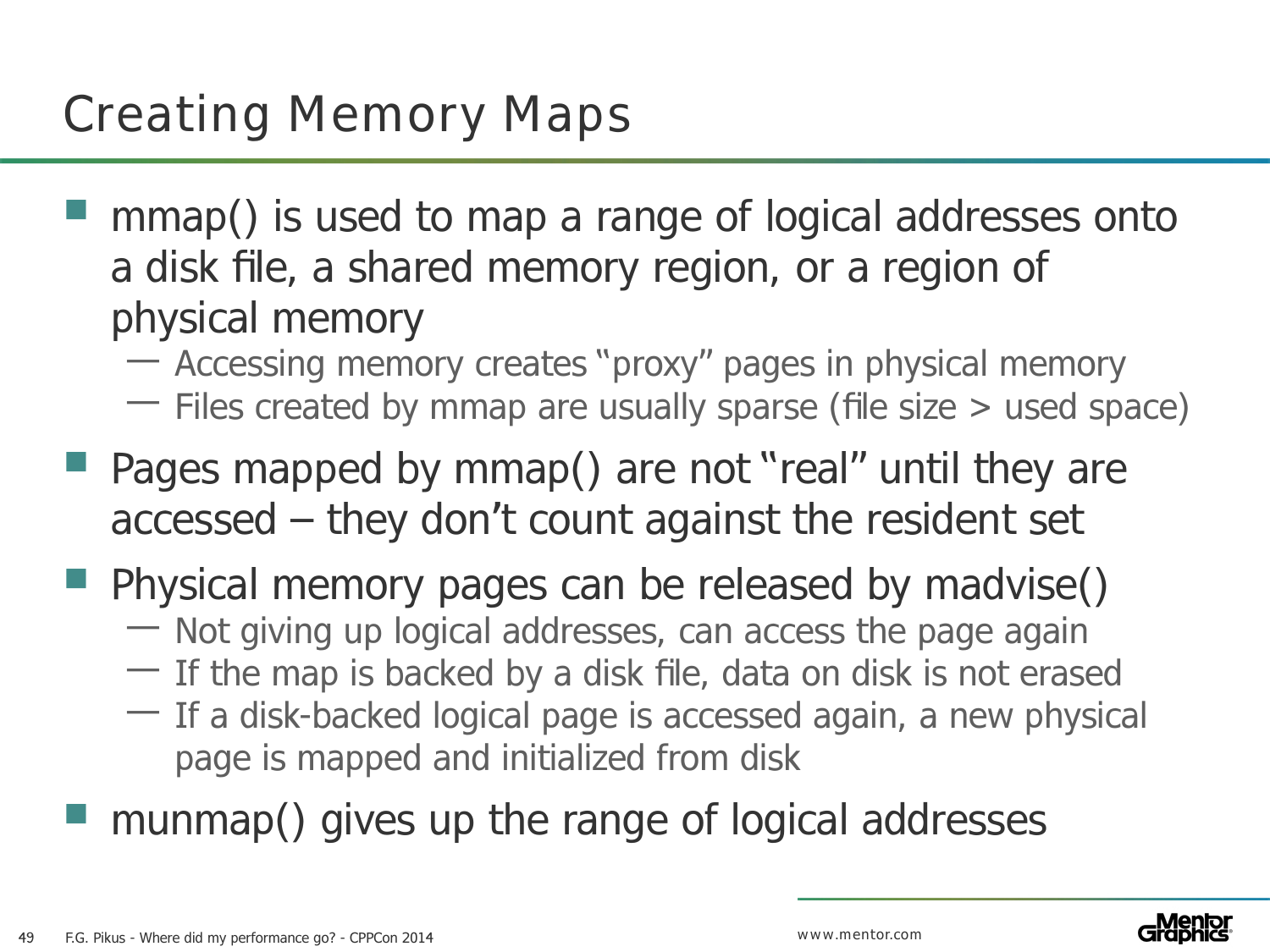

# Creating Memory Maps
mmap() is used to map a range of logical addresses onto a disk file, a shared memory region, or a region of physical memory
Accessing memory creates “proxy” pages in physical memory
Files created by mmap are usually sparse (file size > used space)
Pages mapped by mmap() are not “real” until they are accessed – they don’t count against the resident set
Physical memory pages can be released by madvise()
Not giving up logical addresses, can access the page again
If the map is backed by a disk file, data on disk is not erased
If a disk-backed logical page is accessed again, a new physical page is mapped and initialized from disk
munmap() gives up the range of logical addresses
F.G. Pikus - Where did my performance go? - CPPCon 2014
49